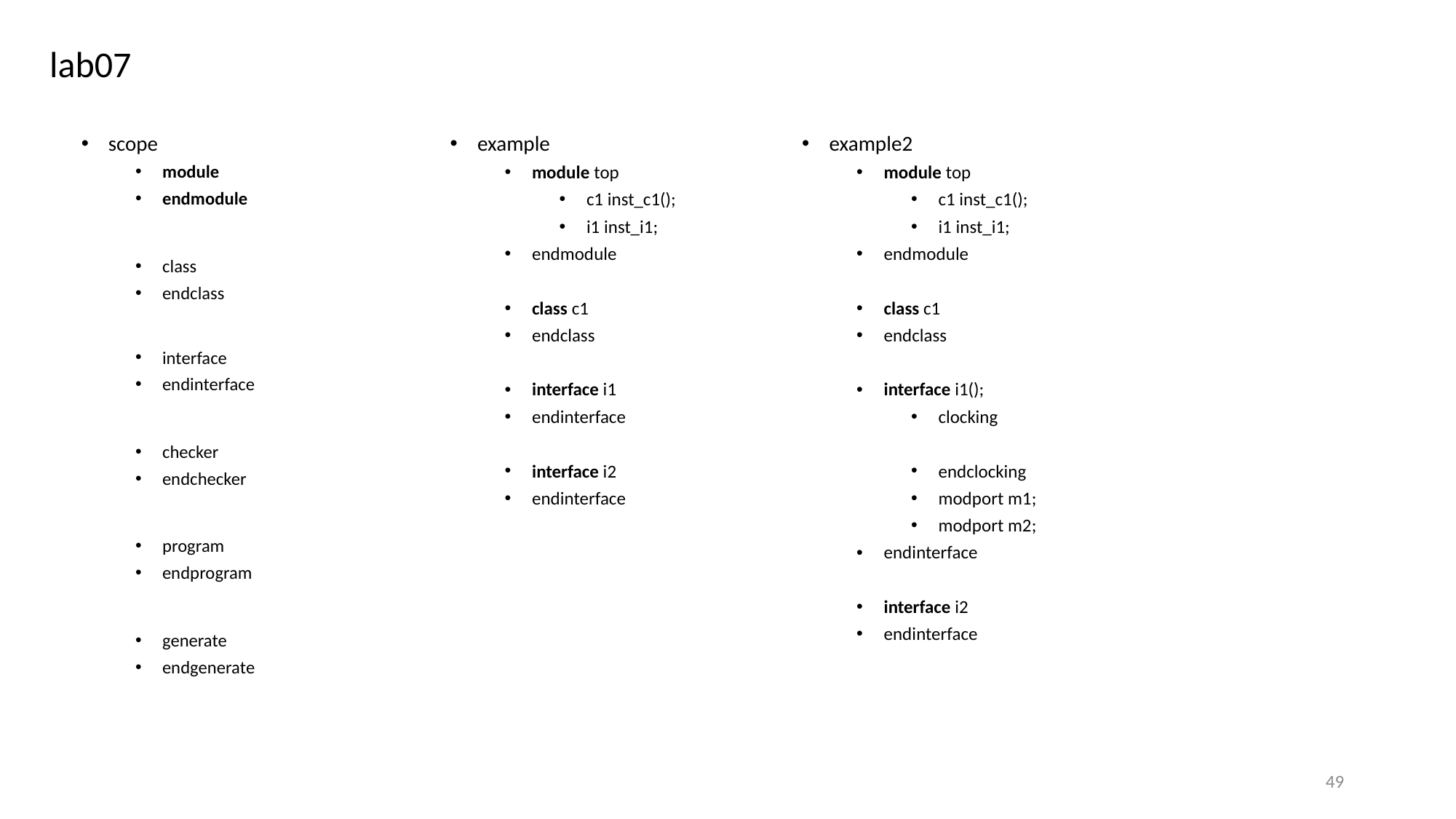

# lab07
scope
module
endmodule

class
endclass

interface
endinterface

checker
endchecker

program
endprogram

generate
endgenerate
example
module top
c1 inst_c1();
i1 inst_i1;
endmodule

class c1
endclass

interface i1
endinterface

interface i2
endinterface

example2
module top
c1 inst_c1();
i1 inst_i1;
endmodule

class c1
endclass

interface i1();
clocking

endclocking
modport m1;
modport m2;
endinterface

interface i2
endinterface

49